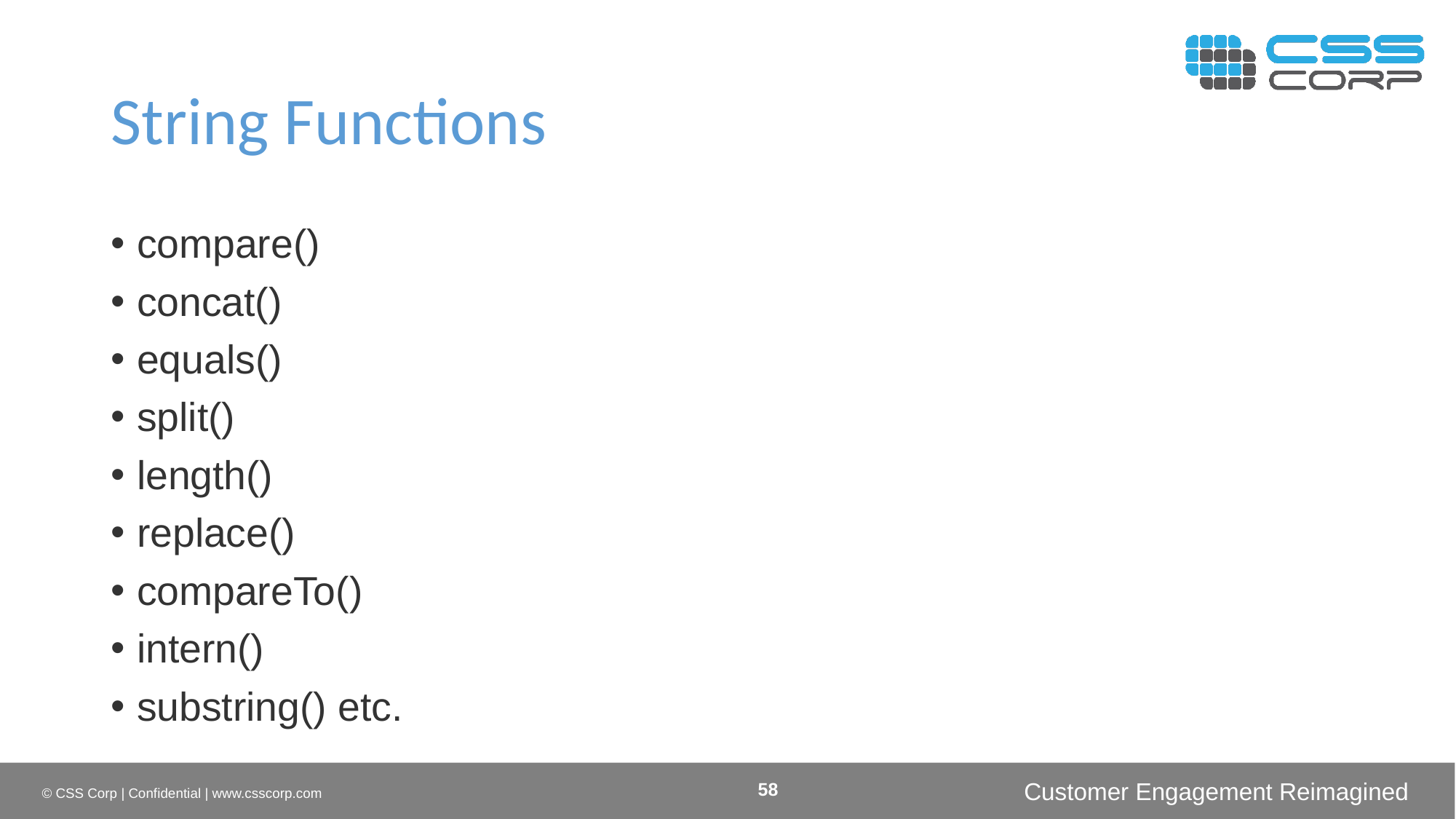

# String Functions
compare()
concat()
equals()
split()
length()
replace()
compareTo()
intern()
substring() etc.